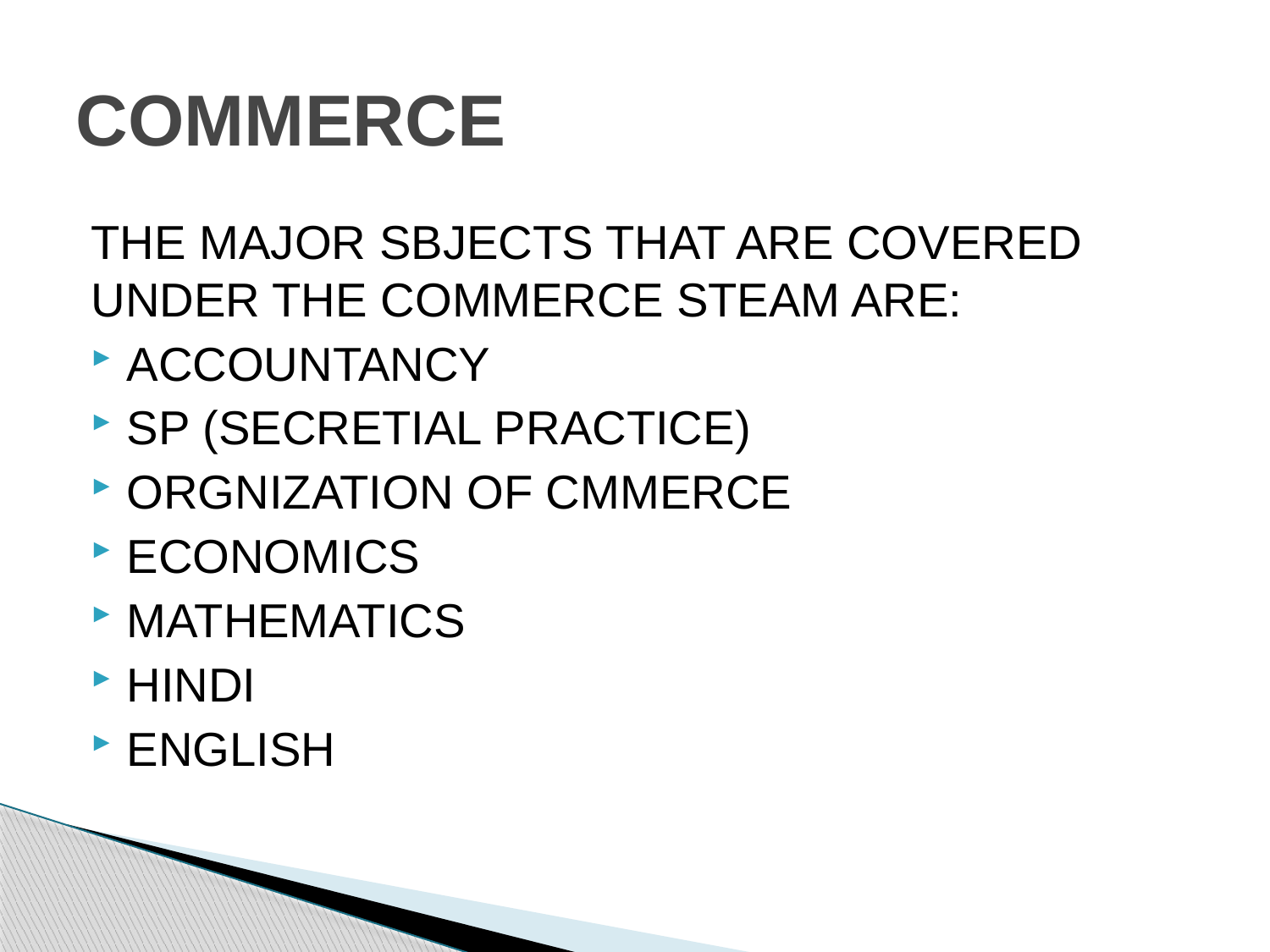

# COMMERCE
THE MAJOR SBJECTS THAT ARE COVERED UNDER THE COMMERCE STEAM ARE:
ACCOUNTANCY
SP (SECRETIAL PRACTICE)
ORGNIZATION OF CMMERCE
ECONOMICS
MATHEMATICS
HINDI
ENGLISH